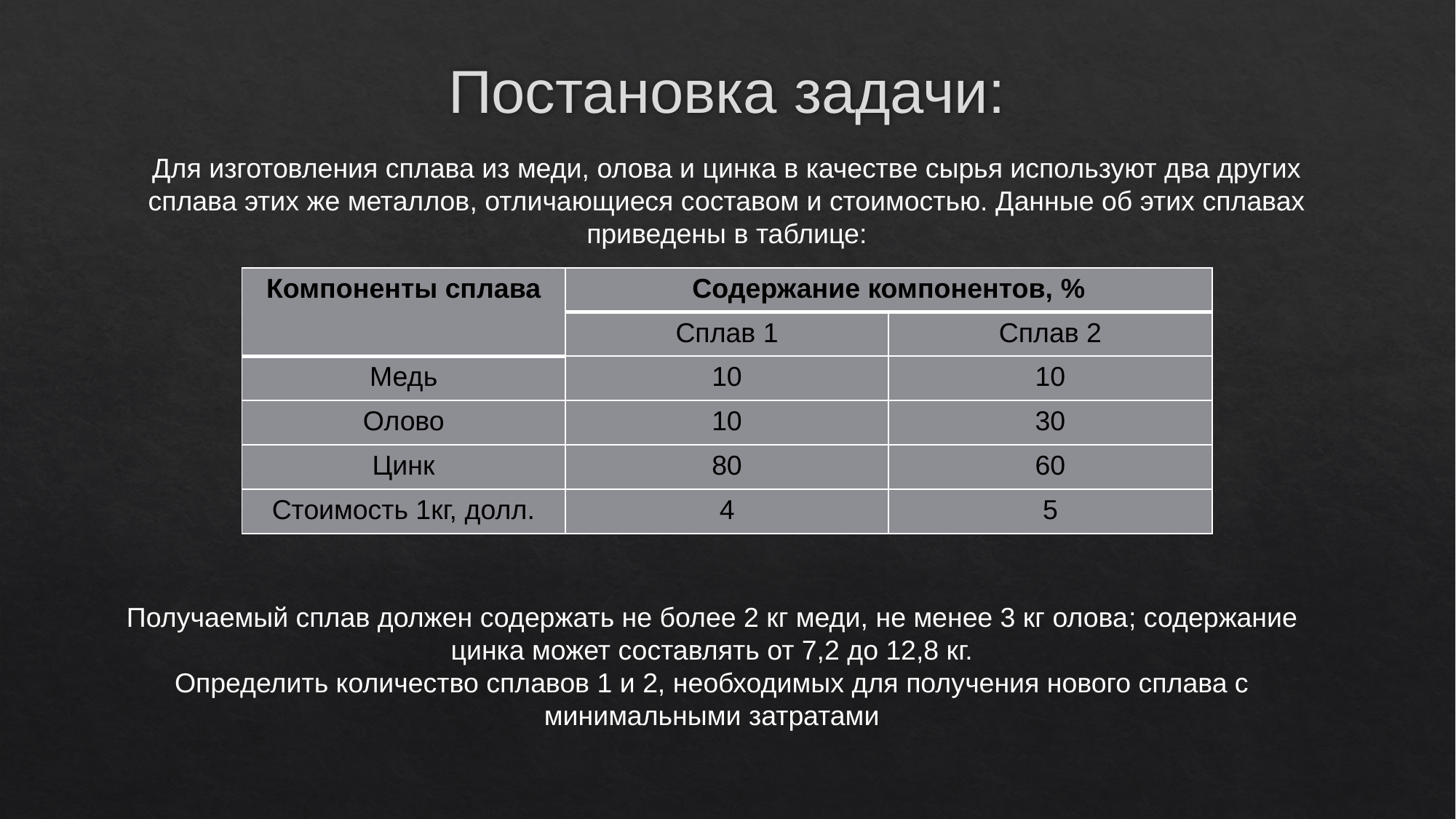

# Постановка задачи:
Для изготовления сплава из меди, олова и цинка в качестве сырья используют два других сплава этих же металлов, отличающиеся составом и стоимостью. Данные об этих сплавах приведены в таблице:
| Компоненты сплава | Содержание компонентов, % |  |
| --- | --- | --- |
|  | Сплав 1 | Сплав 2 |
| Медь | 10 | 10 |
| Олово | 10 | 30 |
| Цинк | 80 | 60 |
| Стоимость 1кг, долл. | 4 | 5 |
Получаемый сплав должен содержать не более 2 кг меди, не менее 3 кг олова; содержание цинка может составлять от 7,2 до 12,8 кг.
Определить количество сплавов 1 и 2, необходимых для получения нового сплава с минимальными затратами